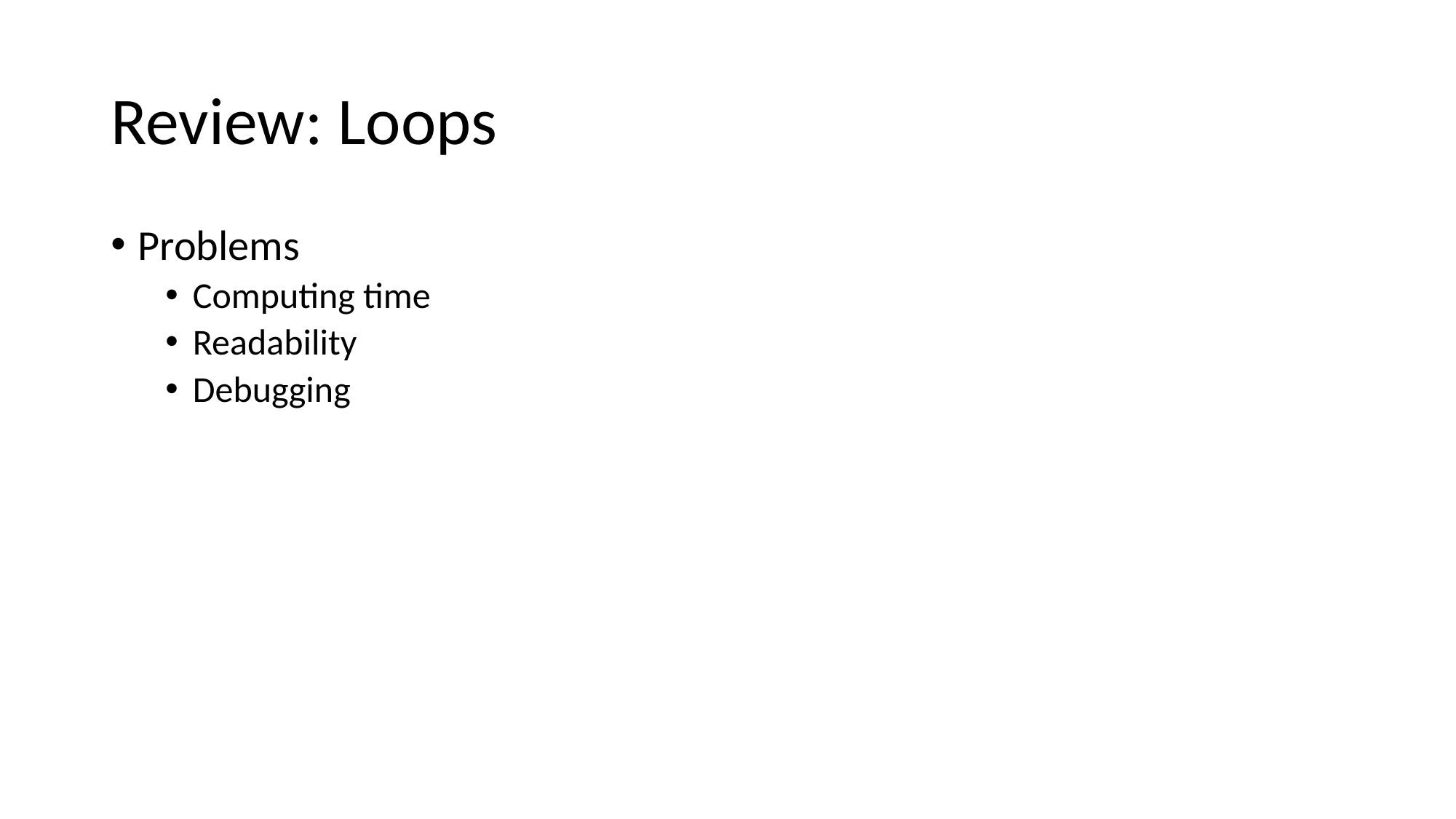

# Review: Loops
Problems
Computing time
Readability
Debugging